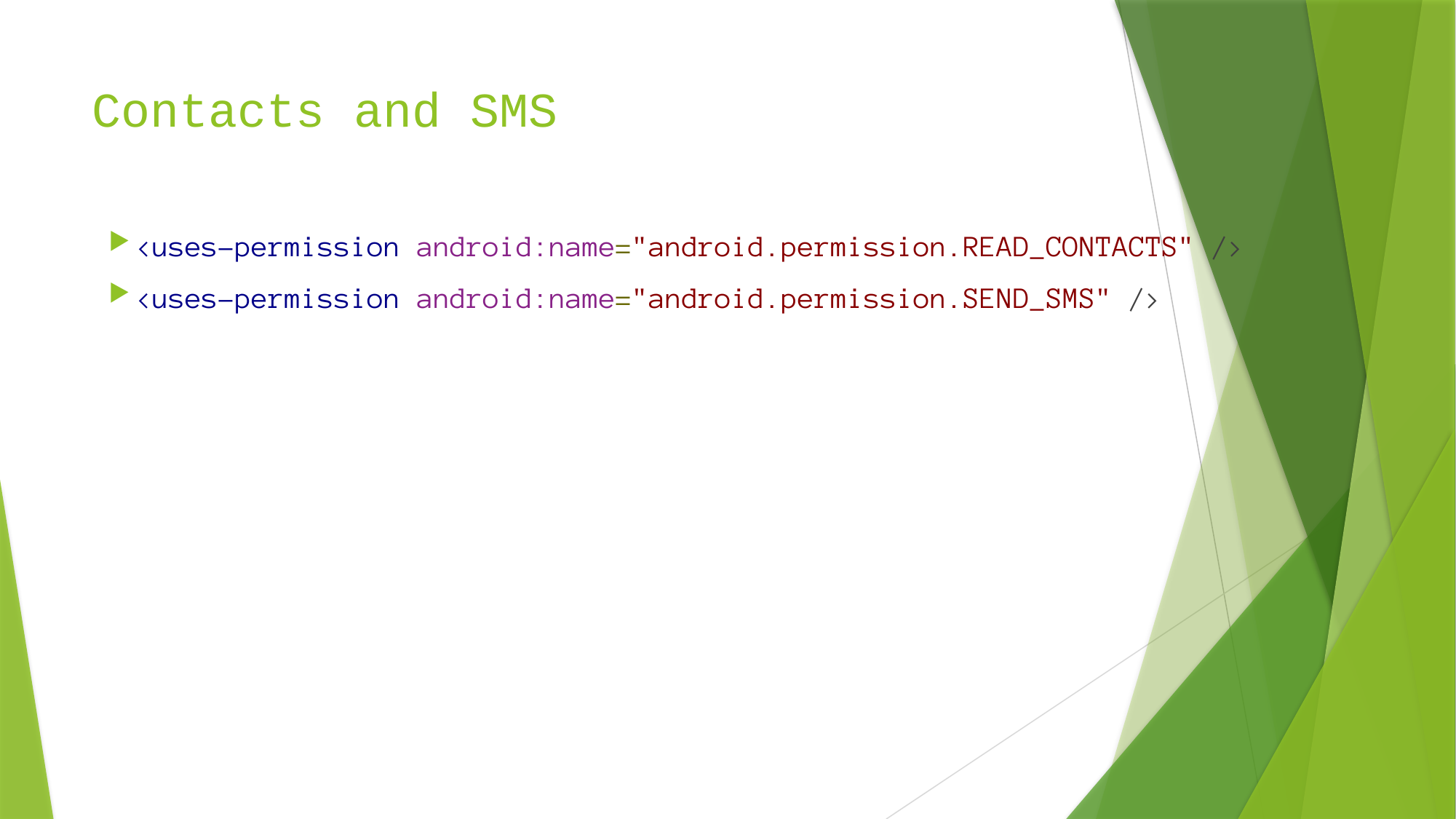

# Contacts and SMS
<uses-permission android:name="android.permission.READ_CONTACTS" />
<uses-permission android:name="android.permission.SEND_SMS" />